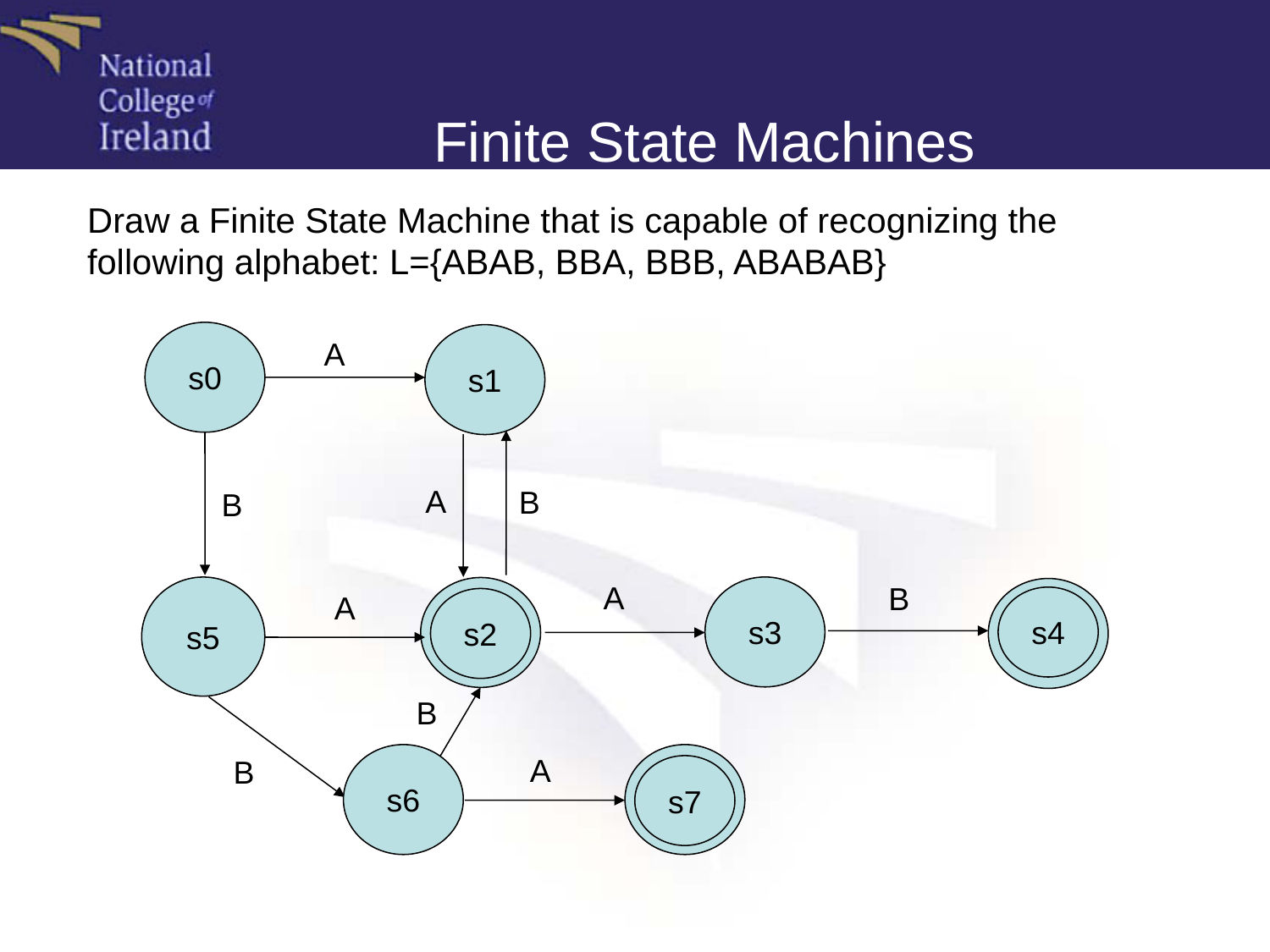

Finite State Machines
Draw a Finite State Machine that is capable of recognizing the following alphabet: L={ABAB, BBA, BBB, ABABAB}

s0
s1
A

A
B
B
A
B
s5
s3
s2
s3
A
s4
s2

B

s6
A
s3
B
s7